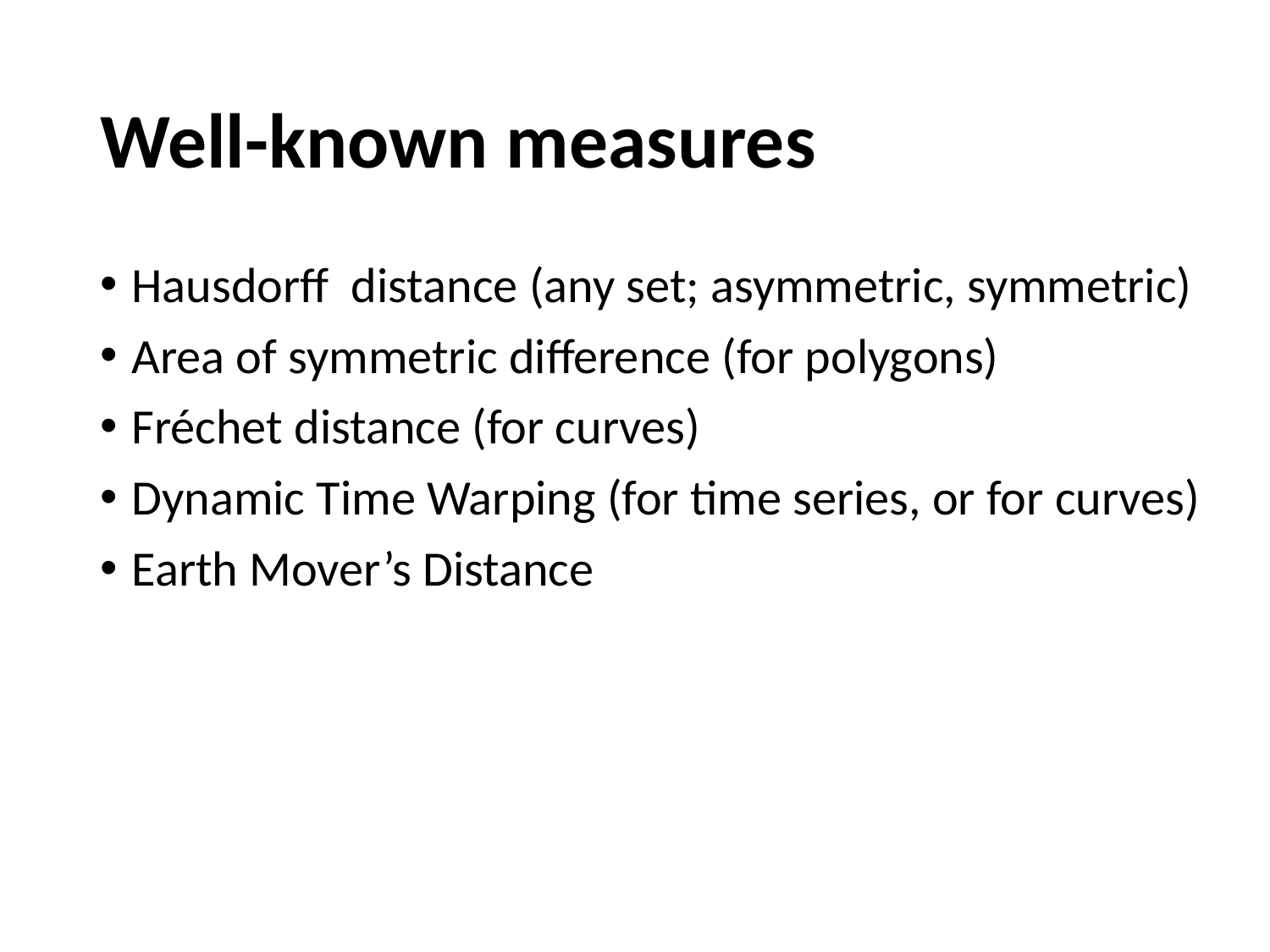

# Well-known measures
Hausdorff  distance (any set; asymmetric, symmetric)
Area of symmetric difference (for polygons)
Fréchet distance (for curves)
Dynamic Time Warping (for time series, or for curves)
Earth Mover’s Distance